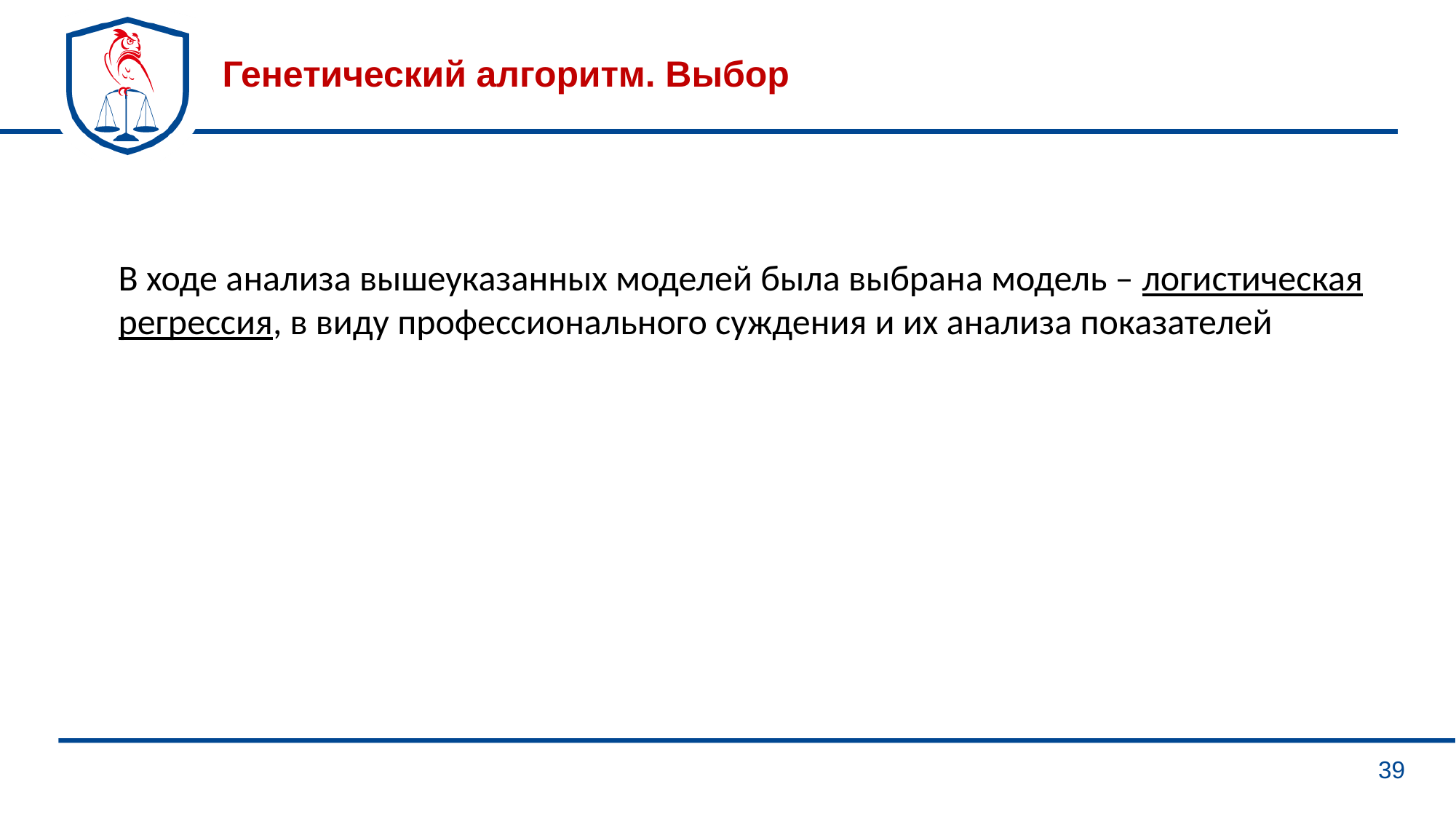

# Генетический алгоритм. Выбор
В ходе анализа вышеуказанных моделей была выбрана модель – логистическая регрессия, в виду профессионального суждения и их анализа показателей
39